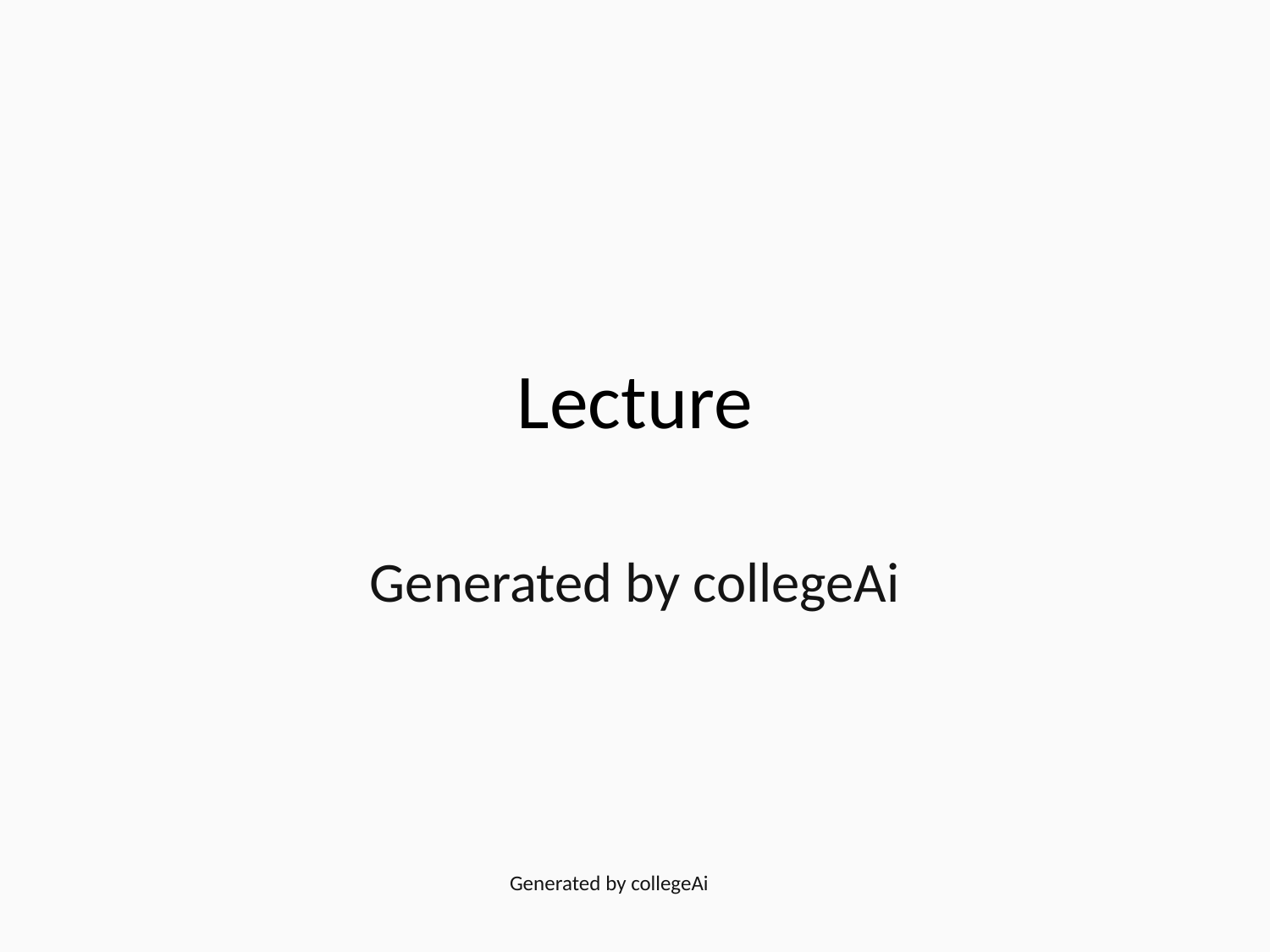

# Lecture
Generated by collegeAi
Generated by collegeAi